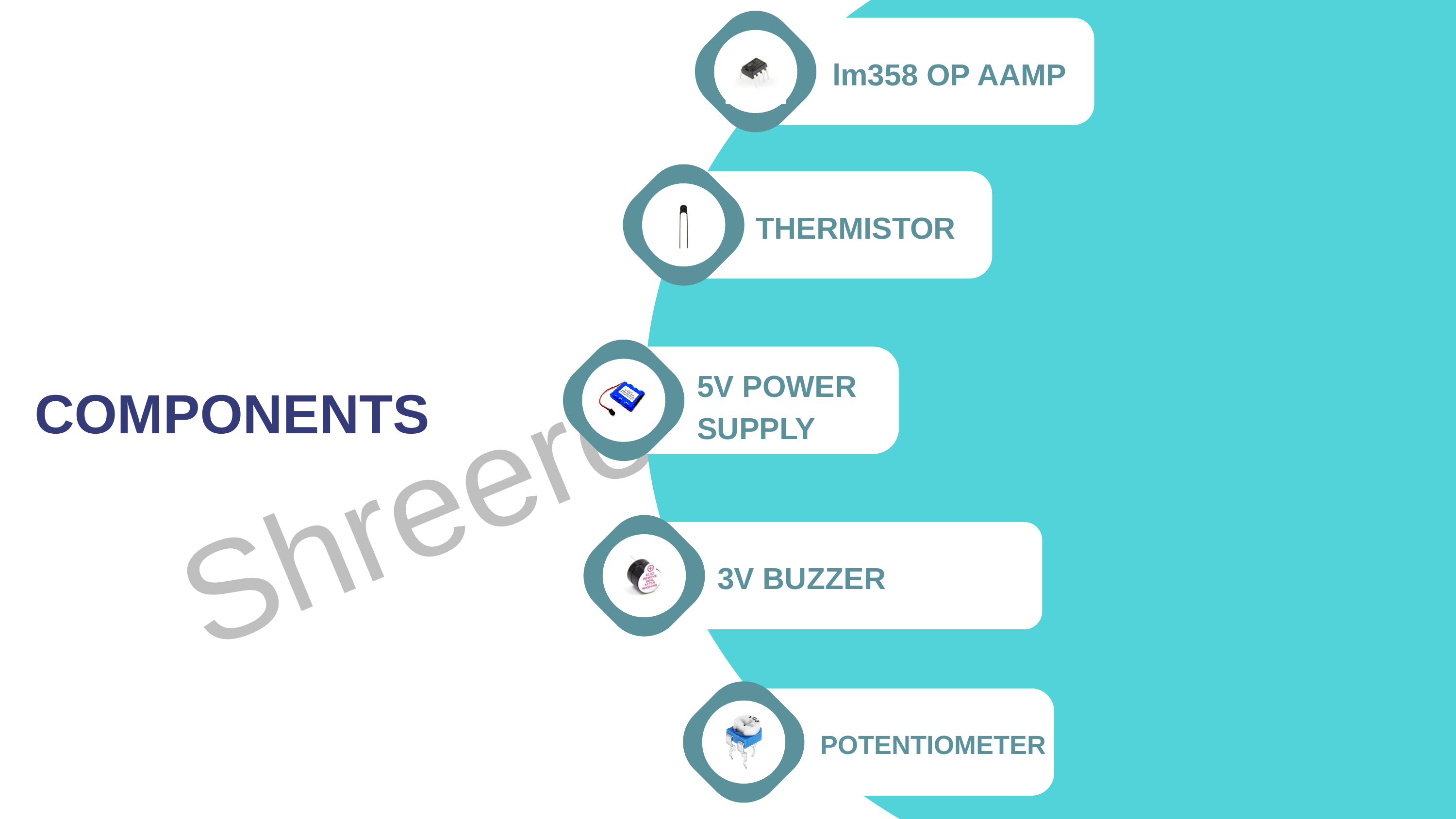

lm358 OP AAMP

THERMISTOR

5V POWER SUPPLY
COMPONENTS

3V BUZZER

POTENTIOMETER